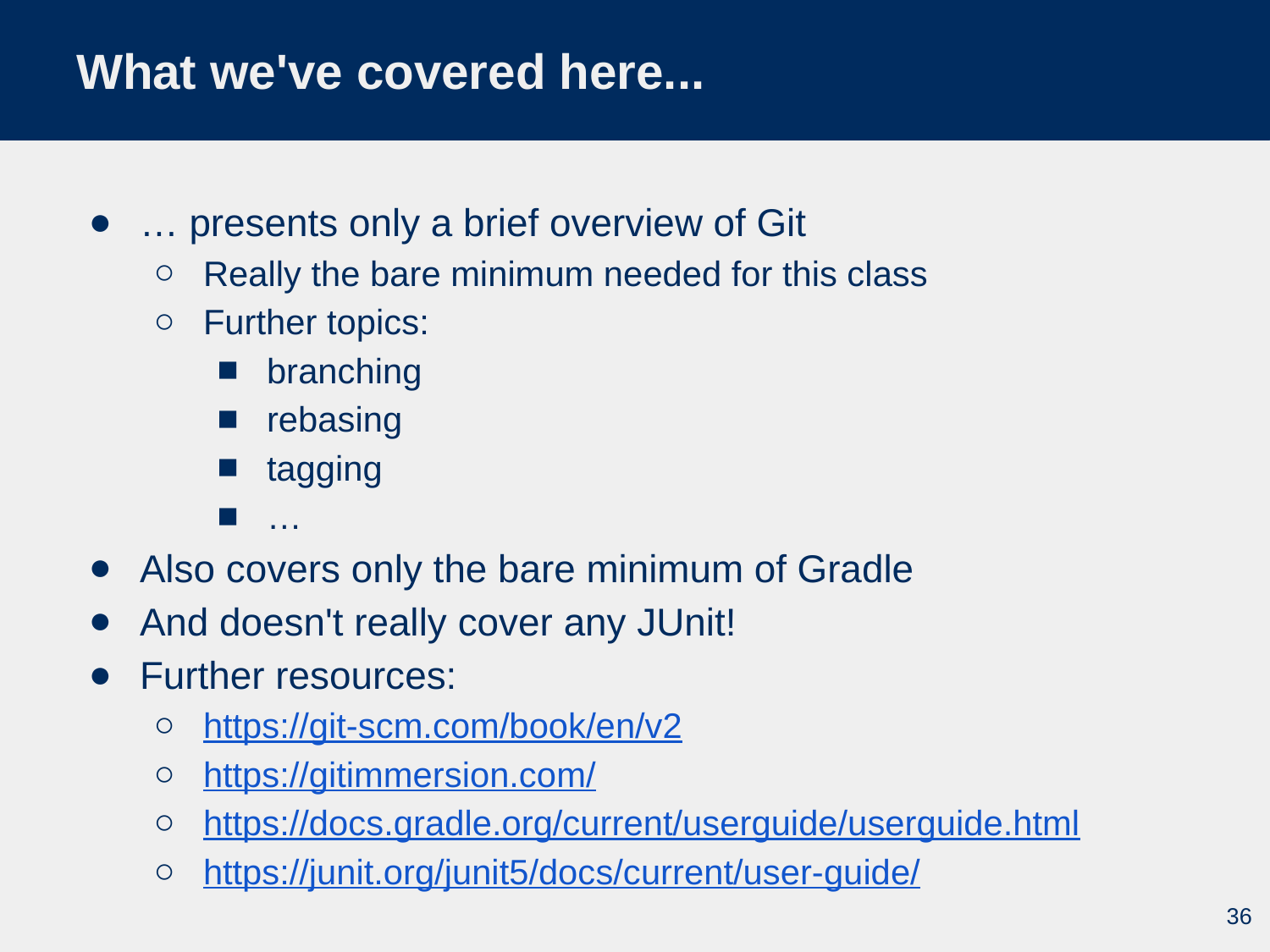

# What we've covered here...
… presents only a brief overview of Git
Really the bare minimum needed for this class
Further topics:
branching
rebasing
tagging
…
Also covers only the bare minimum of Gradle
And doesn't really cover any JUnit!
Further resources:
https://git-scm.com/book/en/v2
https://gitimmersion.com/
https://docs.gradle.org/current/userguide/userguide.html
https://junit.org/junit5/docs/current/user-guide/
36